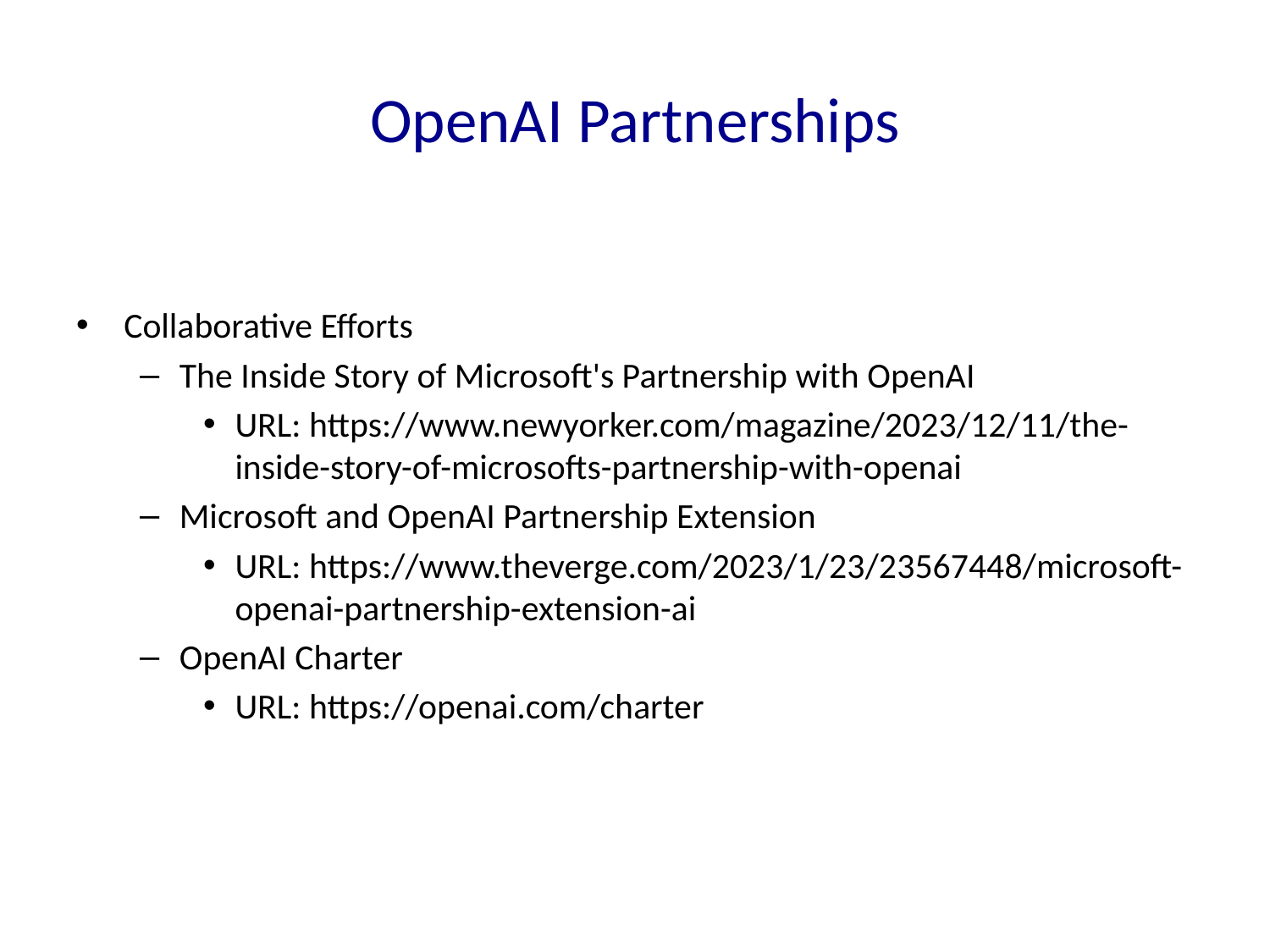

# OpenAI Partnerships

Collaborative Efforts
The Inside Story of Microsoft's Partnership with OpenAI
URL: https://www.newyorker.com/magazine/2023/12/11/the-inside-story-of-microsofts-partnership-with-openai
Microsoft and OpenAI Partnership Extension
URL: https://www.theverge.com/2023/1/23/23567448/microsoft-openai-partnership-extension-ai
OpenAI Charter
URL: https://openai.com/charter